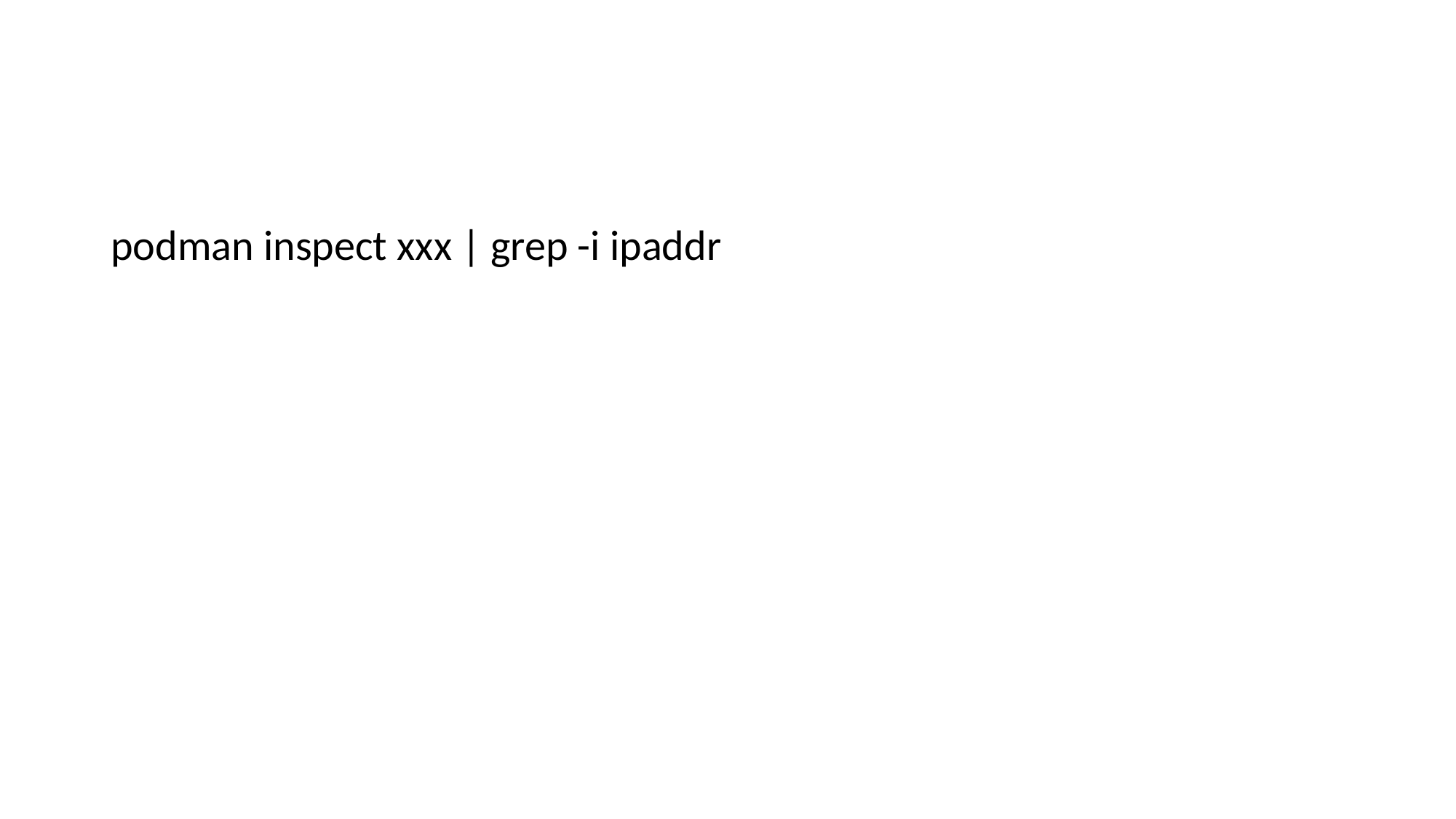

#
podman inspect xxx | grep -i ipaddr